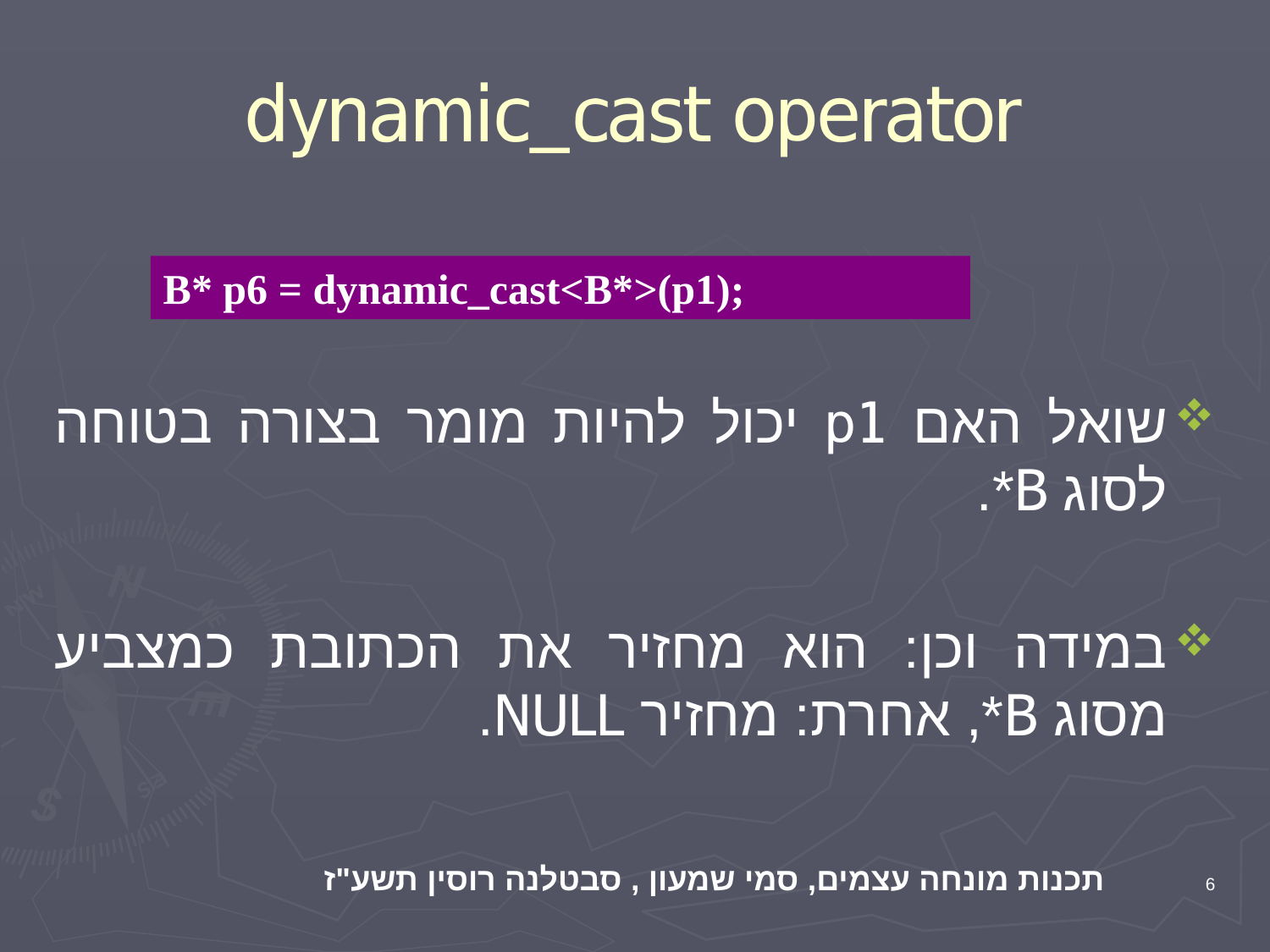

# dynamic_cast operator

שואל האם p1 יכול להיות מומר בצורה בטוחה לסוג B*.

במידה וכן: הוא מחזיר את הכתובת כמצביע מסוג B*, אחרת: מחזיר NULL.
B* p6 = dynamic_cast<B*>(p1);
תכנות מונחה עצמים, סמי שמעון , סבטלנה רוסין תשע"ז
6